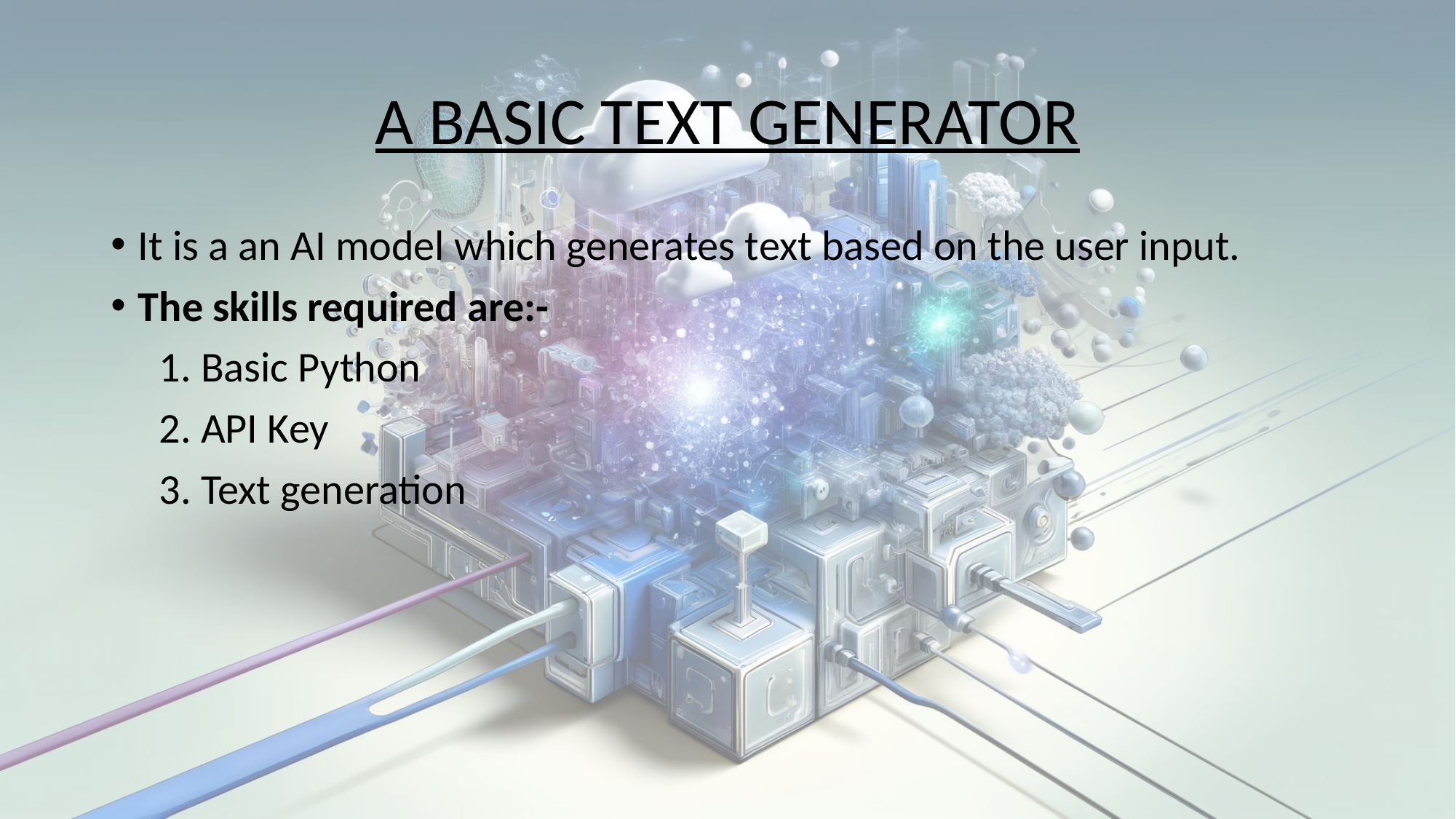

# A BASIC TEXT GENERATOR

It is a an AI model which generates text based on the user input.
The skills required are:-
     1. Basic Python
     2. API Key
     3. Text generation